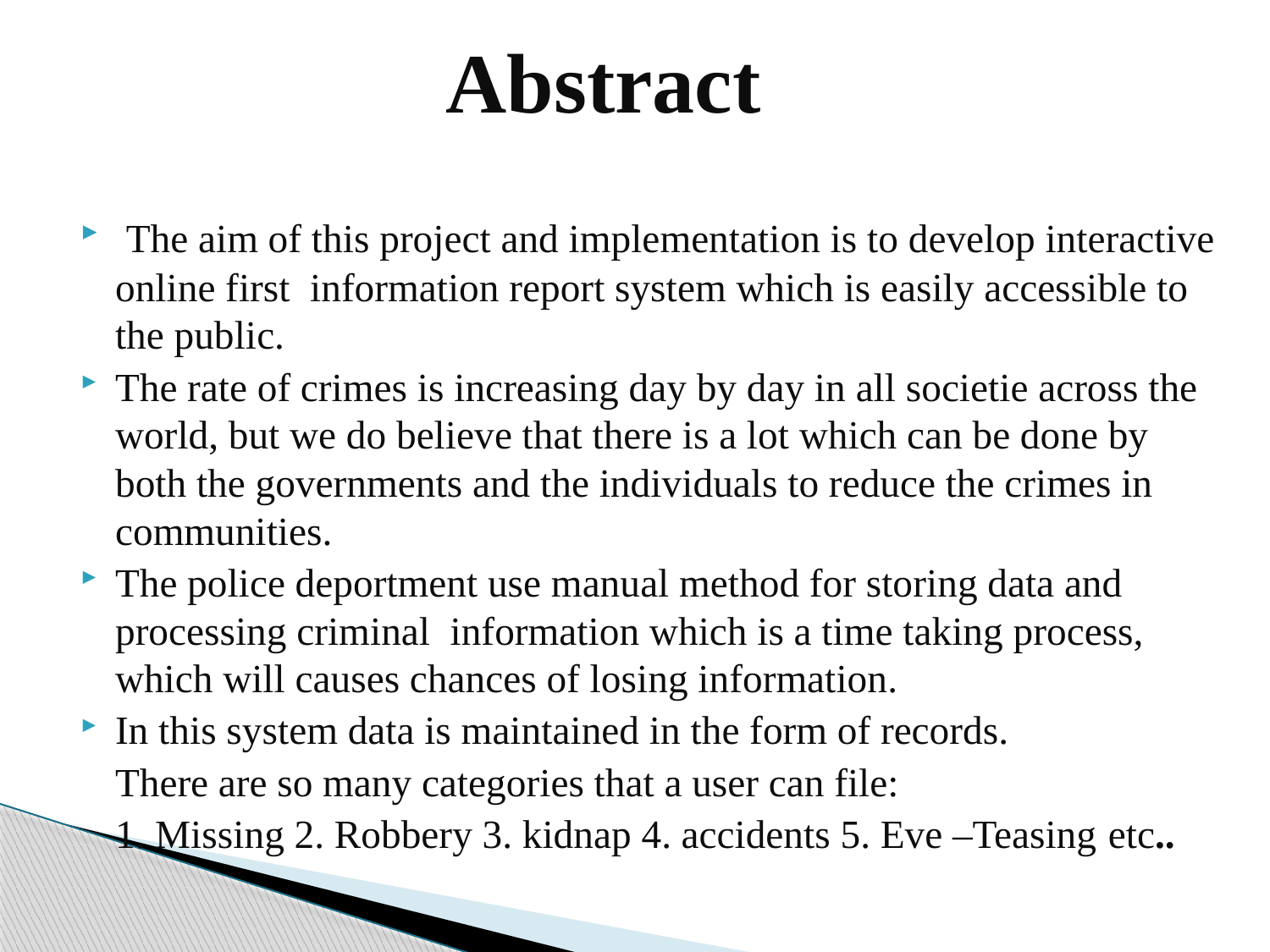

# Abstract

 The aim of this project and implementation is to develop interactive online first  information report system which is easily accessible to the public.
The rate of crimes is increasing day by day in all societie across the world, but we do believe that there is a lot which can be done by both the governments and the individuals to reduce the crimes in communities.
The police deportment use manual method for storing data and processing criminal  information which is a time taking process, which will causes chances of losing information.
In this system data is maintained in the form of records.
	There are so many categories that a user can file:
	1. Missing 2. Robbery 3. kidnap 4. accidents 5. Eve –Teasing etc..